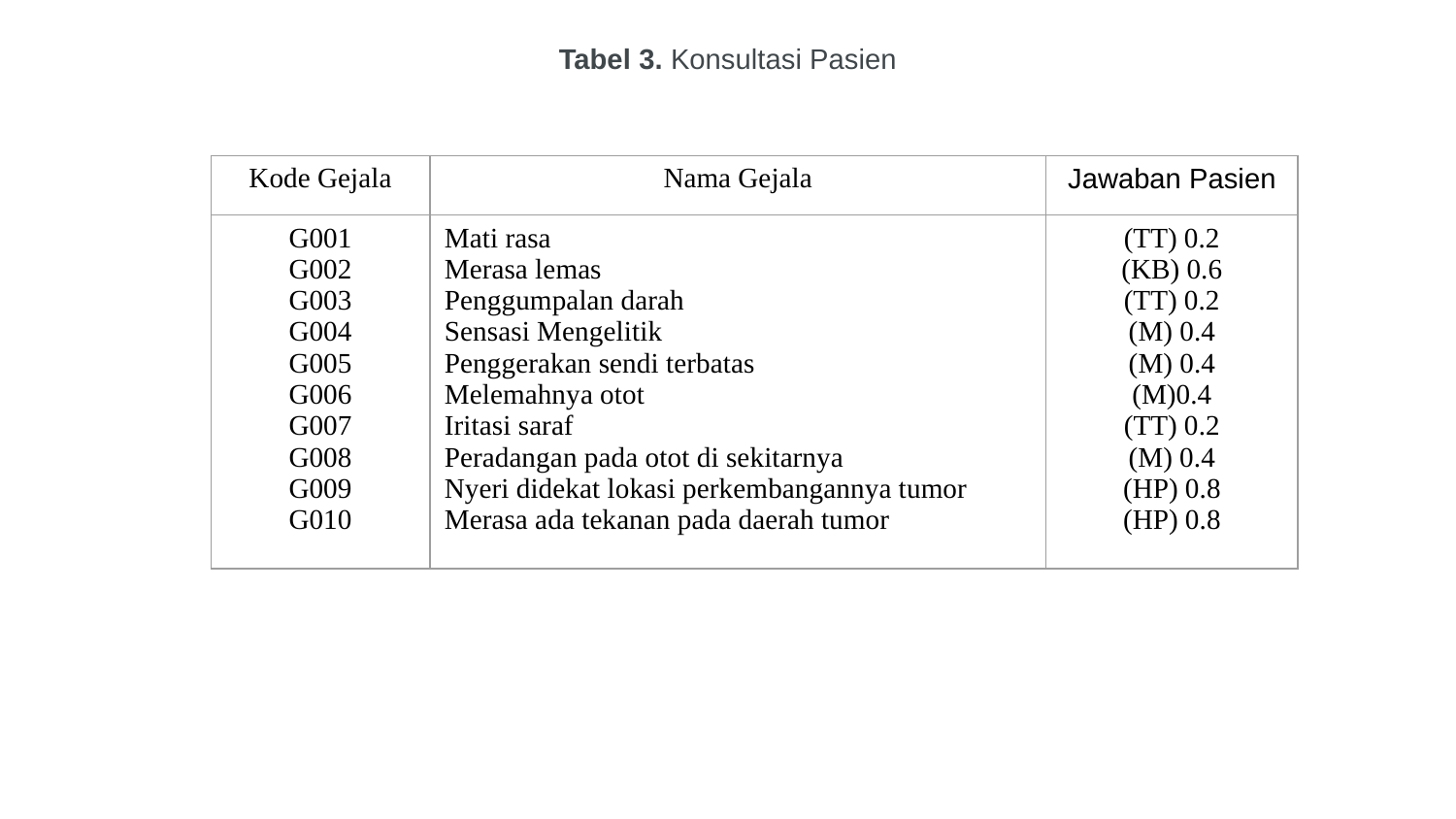

# Tabel 3. Konsultasi Pasien
| Kode Gejala | Nama Gejala | Jawaban Pasien |
| --- | --- | --- |
| G001 G002 G003 G004 G005 G006 G007 G008 G009 G010 | Mati rasa Merasa lemas Penggumpalan darah Sensasi Mengelitik Penggerakan sendi terbatas Melemahnya otot Iritasi saraf Peradangan pada otot di sekitarnya Nyeri didekat lokasi perkembangannya tumor Merasa ada tekanan pada daerah tumor | (TT) 0.2 (KB) 0.6 (TT) 0.2 (M) 0.4 (M) 0.4 (M)0.4 (TT) 0.2 (M) 0.4 (HP) 0.8 (HP) 0.8 |